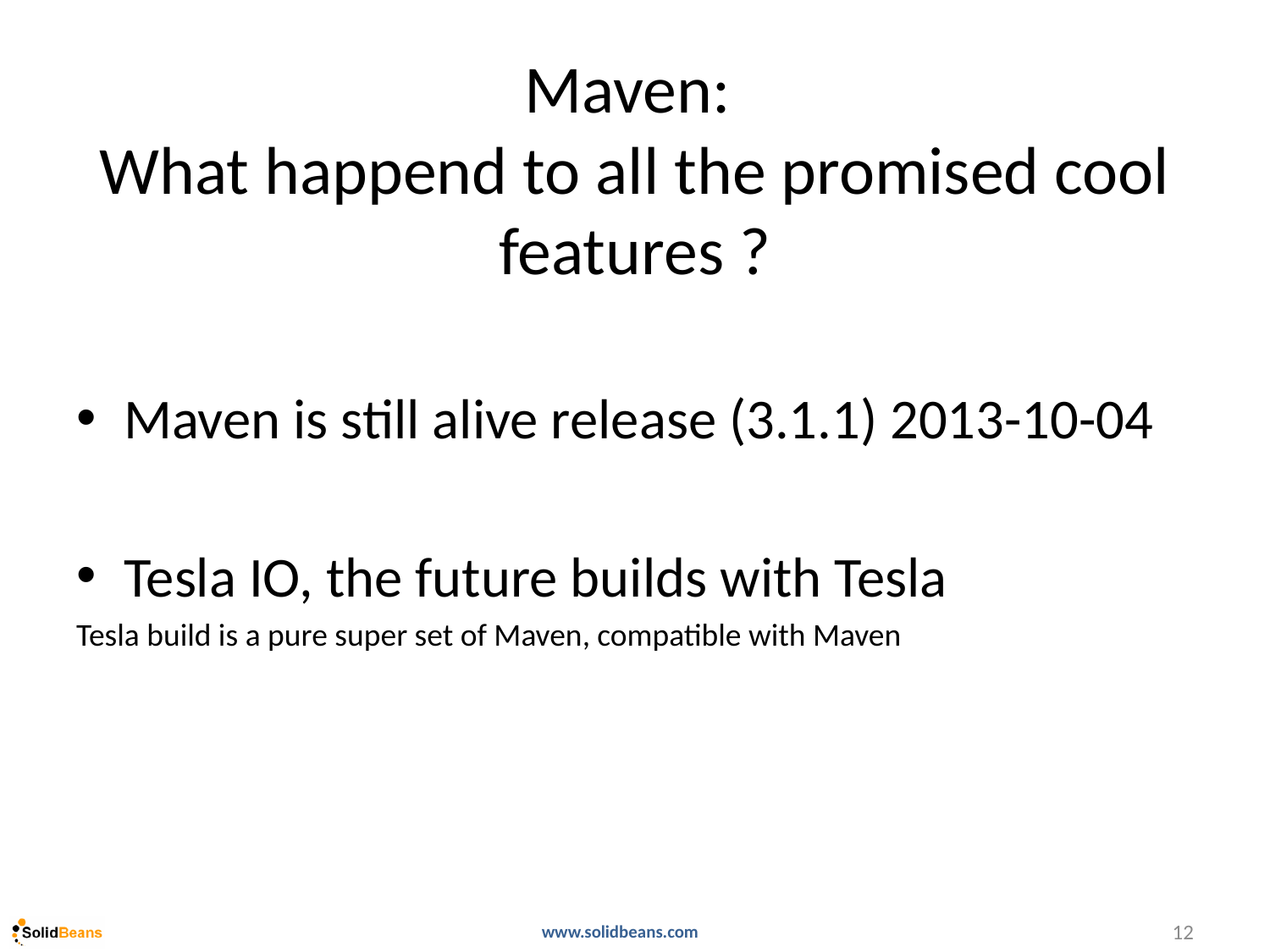

# Maven: What happend to all the promised cool features ?
Maven is still alive release (3.1.1) 2013-10-04

Tesla IO, the future builds with Tesla
Tesla build is a pure super set of Maven, compatible with Maven
12